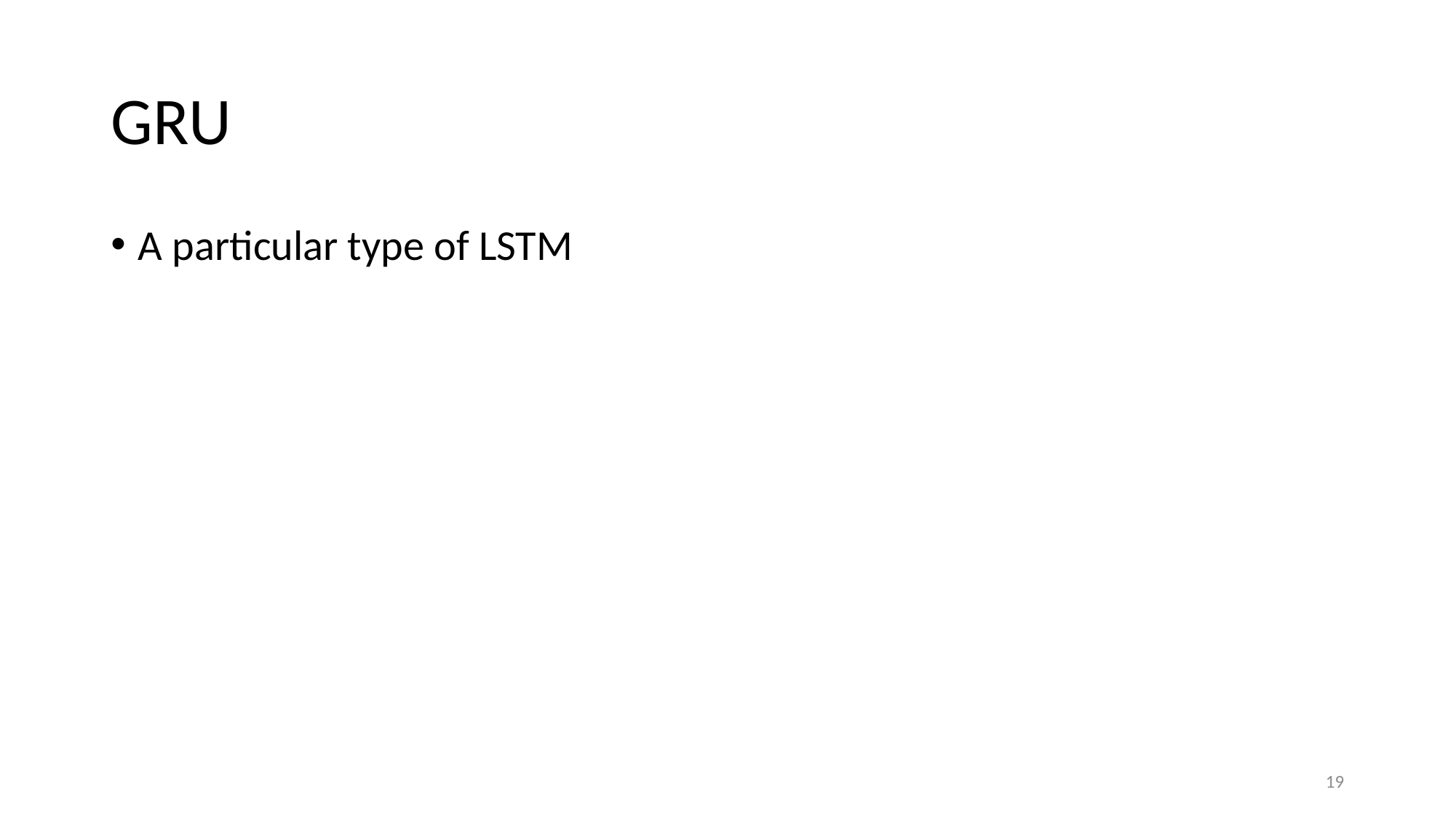

# GRU
A particular type of LSTM
19